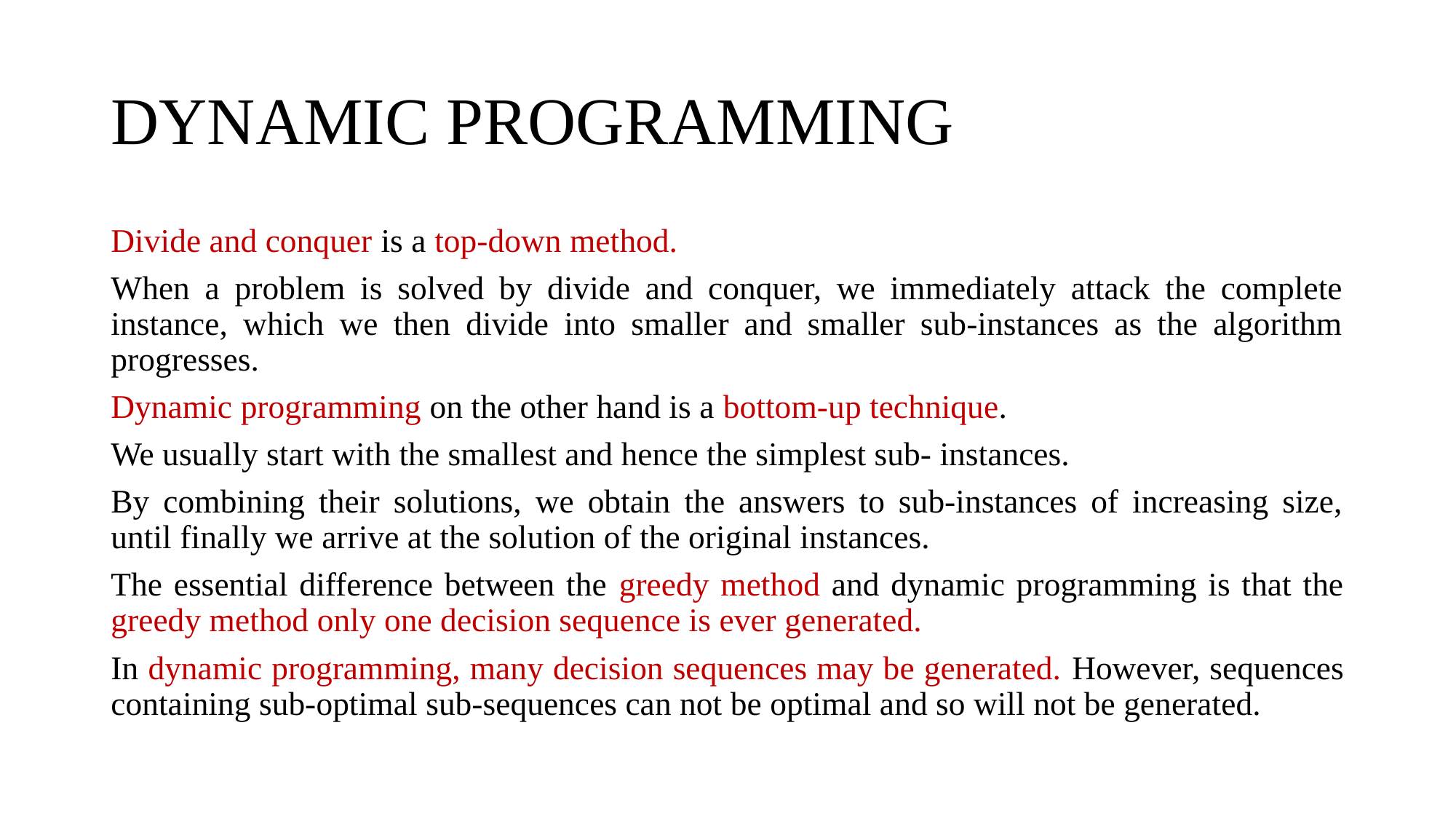

# DYNAMIC PROGRAMMING
Divide and conquer is a top-down method.
When a problem is solved by divide and conquer, we immediately attack the complete instance, which we then divide into smaller and smaller sub-instances as the algorithm progresses.
Dynamic programming on the other hand is a bottom-up technique.
We usually start with the smallest and hence the simplest sub- instances.
By combining their solutions, we obtain the answers to sub-instances of increasing size, until finally we arrive at the solution of the original instances.
The essential difference between the greedy method and dynamic programming is that the greedy method only one decision sequence is ever generated.
In dynamic programming, many decision sequences may be generated. However, sequences containing sub-optimal sub-sequences can not be optimal and so will not be generated.